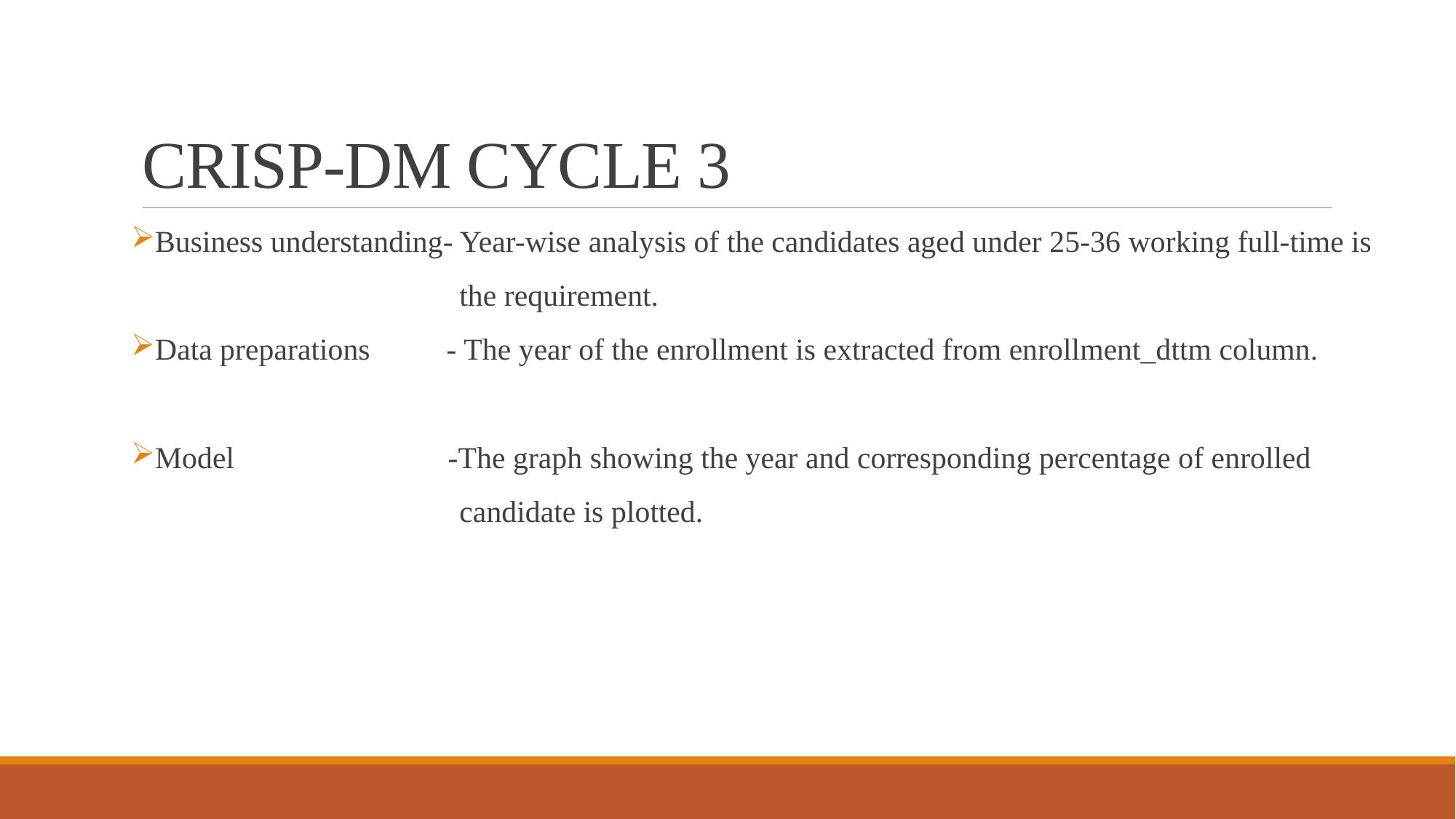

# CRISP-DM CYCLE 3
Business understanding- Year-wise analysis of the candidates aged under 25-36 working full-time is
                                           the requirement.
Data preparations          - The year of the enrollment is extracted from enrollment_dttm column.

Model                            -The graph showing the year and corresponding percentage of enrolled
                                           candidate is plotted.